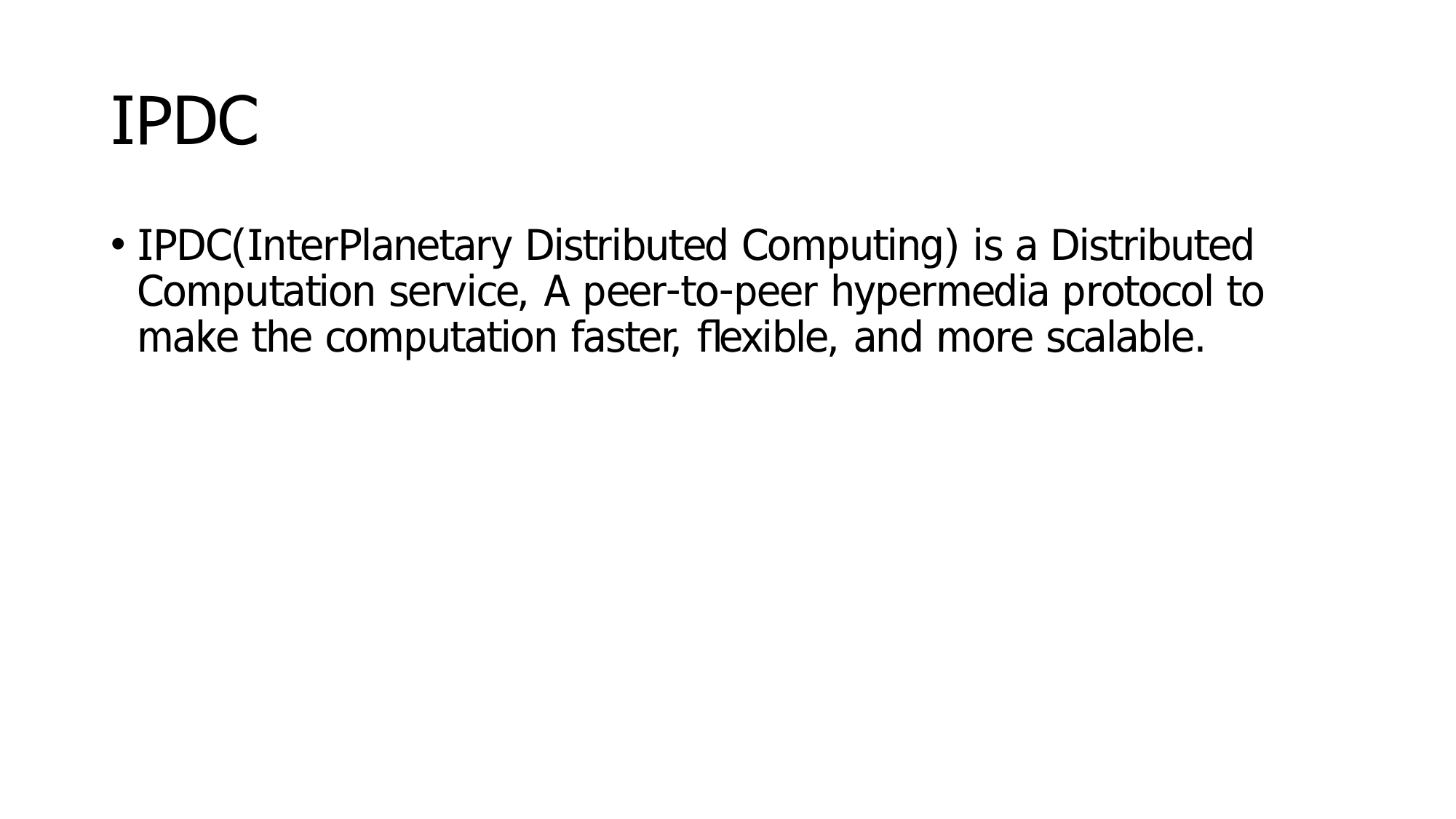

# IPDC
IPDC(InterPlanetary Distributed Computing) is a Distributed Computation service, A peer-to-peer hypermedia protocol to make the computation faster, flexible, and more scalable.